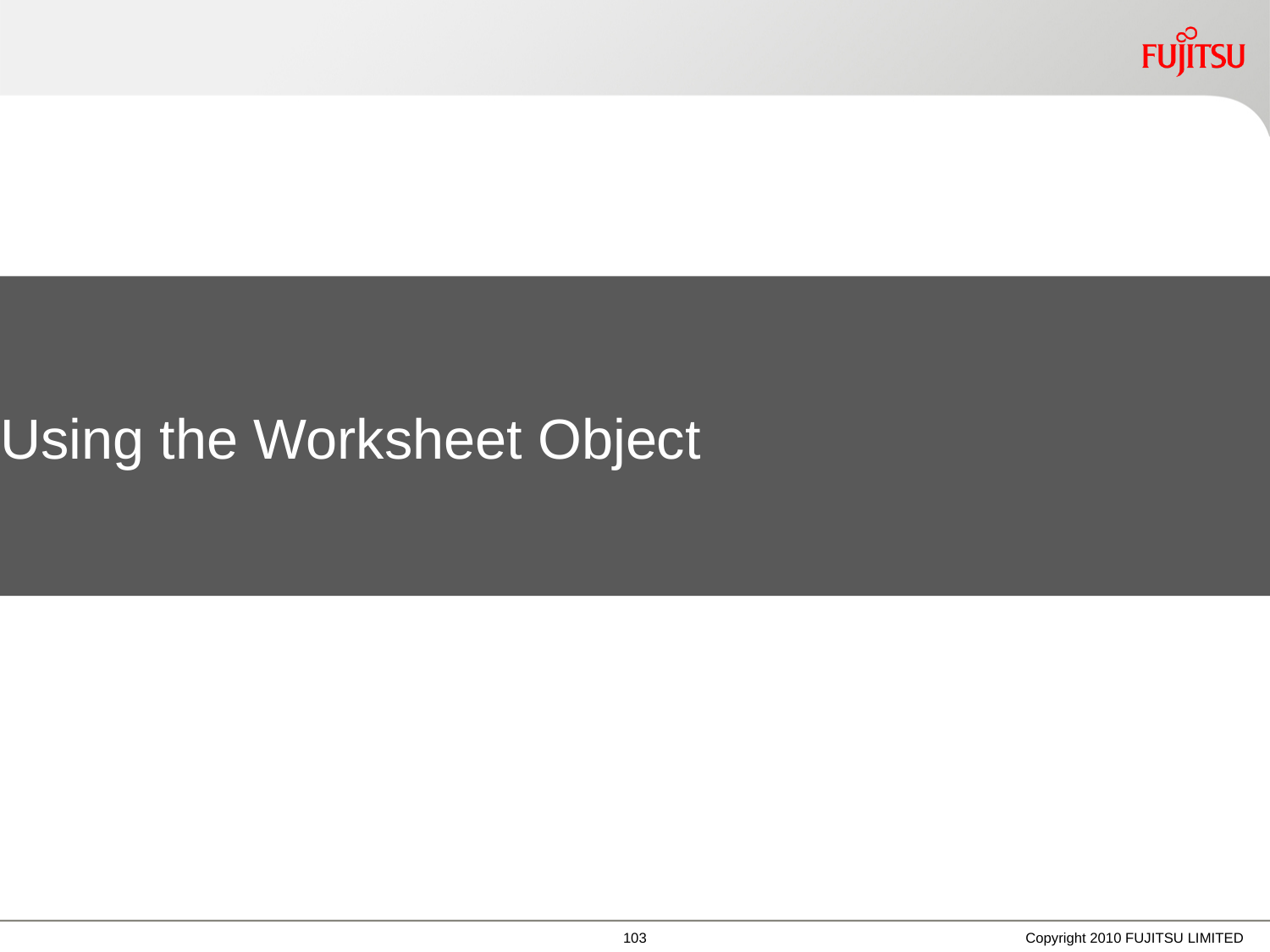

Using the Worksheet Object
Copyright 2010 FUJITSU LIMITED